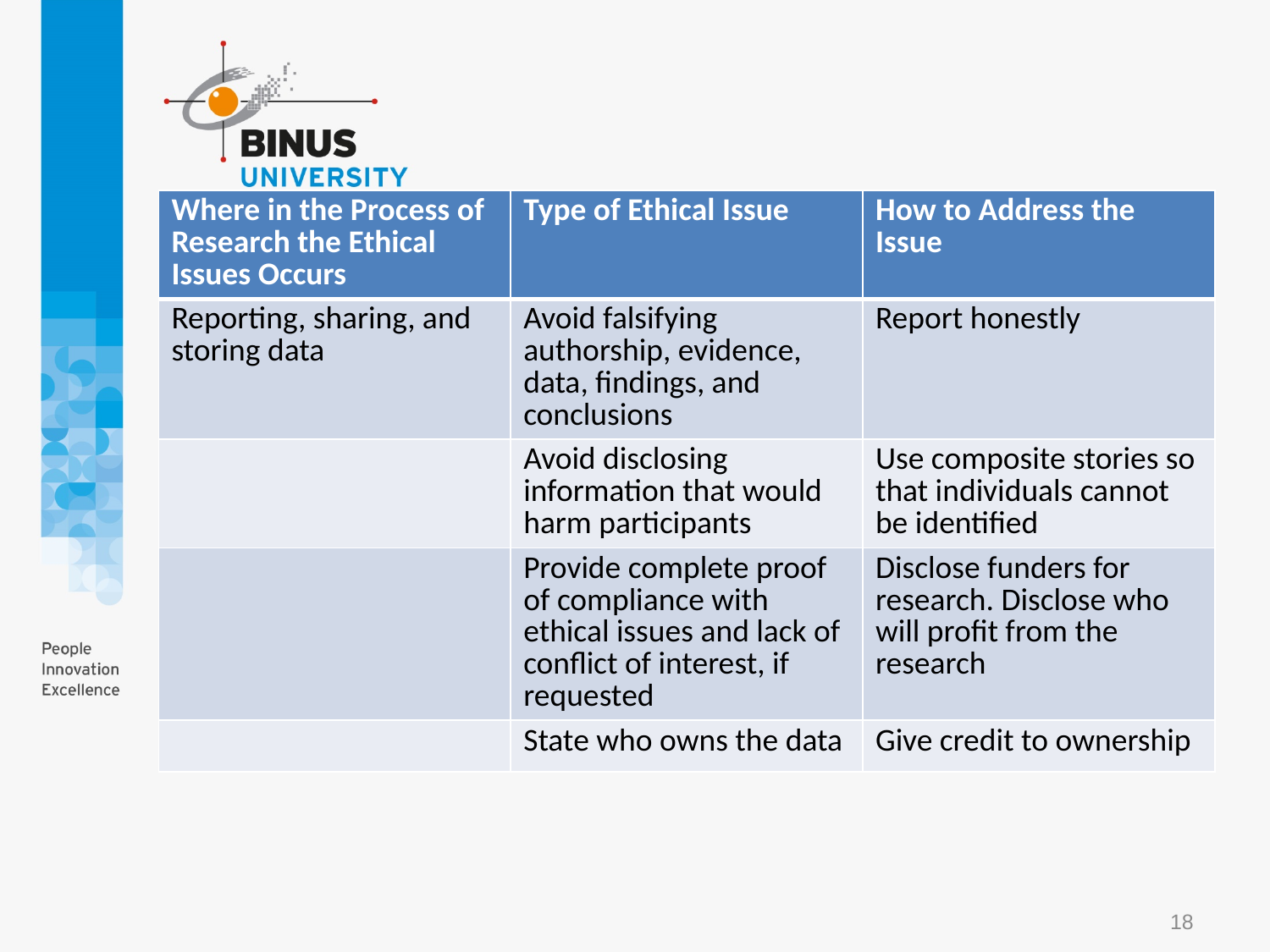

| Where in the Process of Research the Ethical Issues Occurs | Type of Ethical Issue | How to Address the Issue |
| --- | --- | --- |
| Reporting, sharing, and storing data | Avoid falsifying authorship, evidence, data, findings, and conclusions | Report honestly |
|  | Avoid disclosing information that would harm participants | Use composite stories so that individuals cannot be identified |
|  | Provide complete proof of compliance with ethical issues and lack of conflict of interest, if requested | Disclose funders for research. Disclose who will profit from the research |
|  | State who owns the data | Give credit to ownership |

18